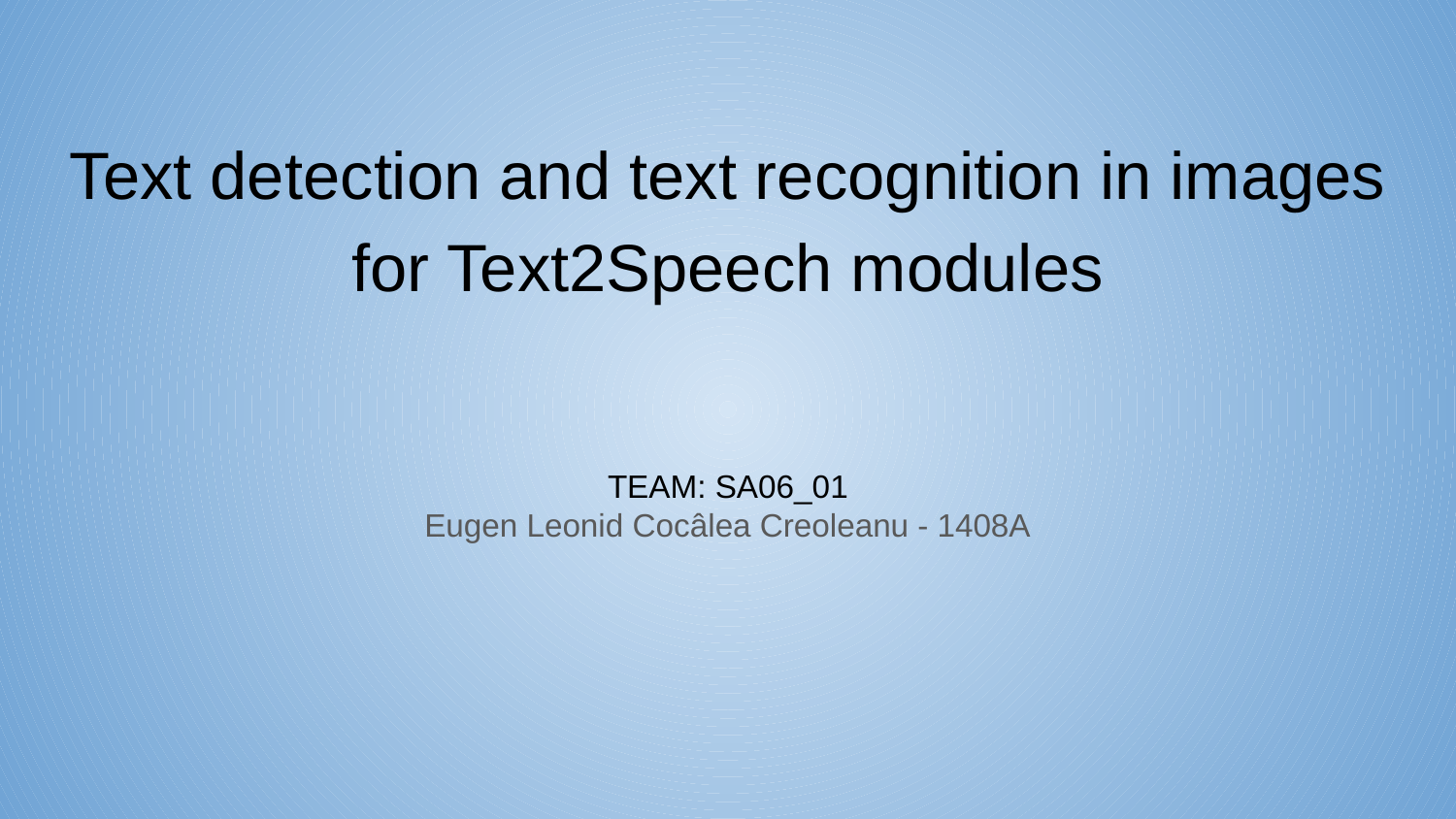

# Text detection and text recognition in images for Text2Speech modules

TEAM: SA06_01
Eugen Leonid Cocâlea Creoleanu - 1408A